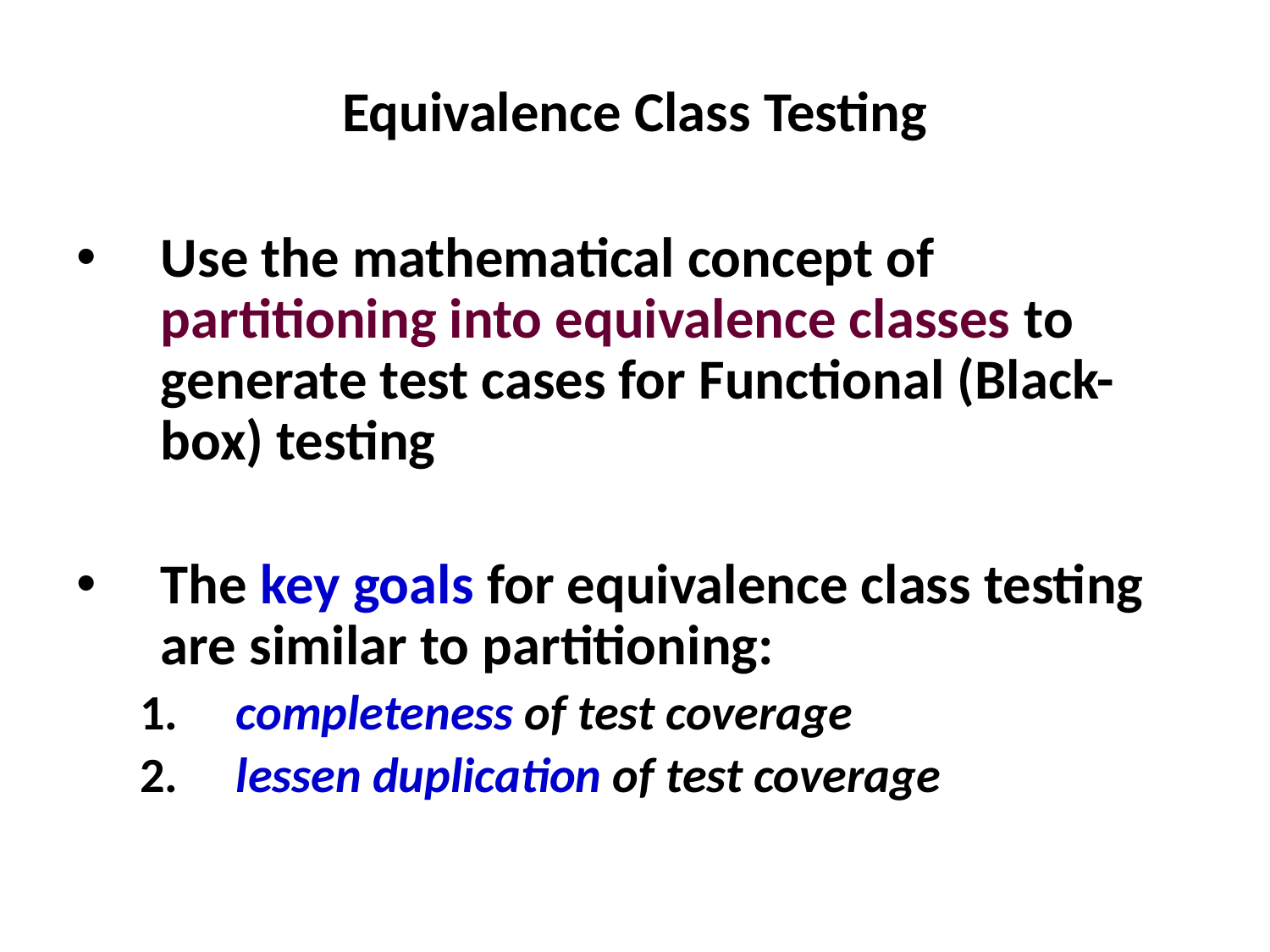

# Equivalence Class Testing
Use the mathematical concept of partitioning into equivalence classes to generate test cases for Functional (Black-box) testing

The key goals for equivalence class testing are similar to partitioning:
  completeness of test coverage
  lessen duplication of test coverage